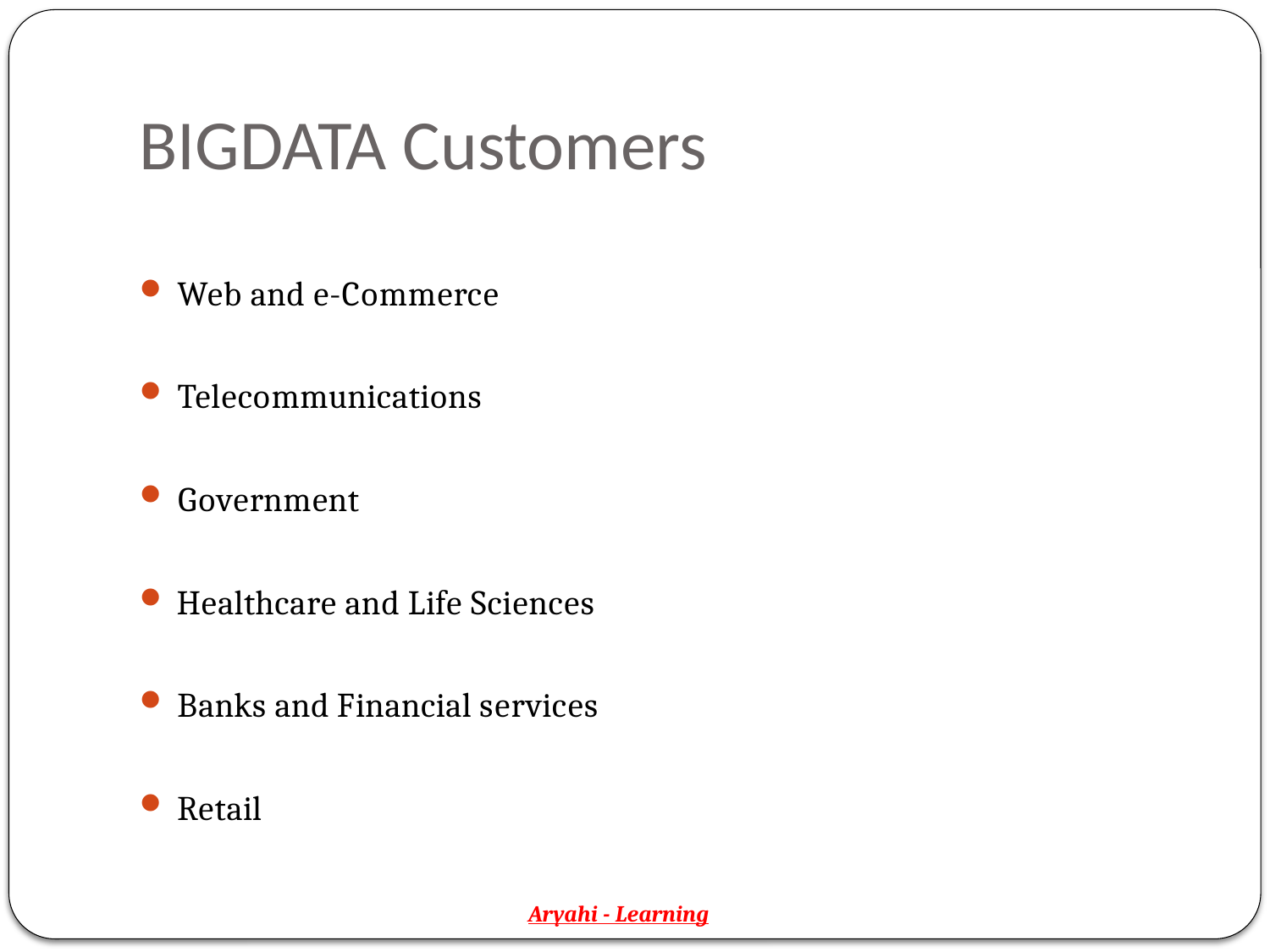

# BIGDATA Customers

Web and e-Commerce

Telecommunications

Government

Healthcare and Life Sciences

Banks and Financial services

Retail

Aryahi - Learning